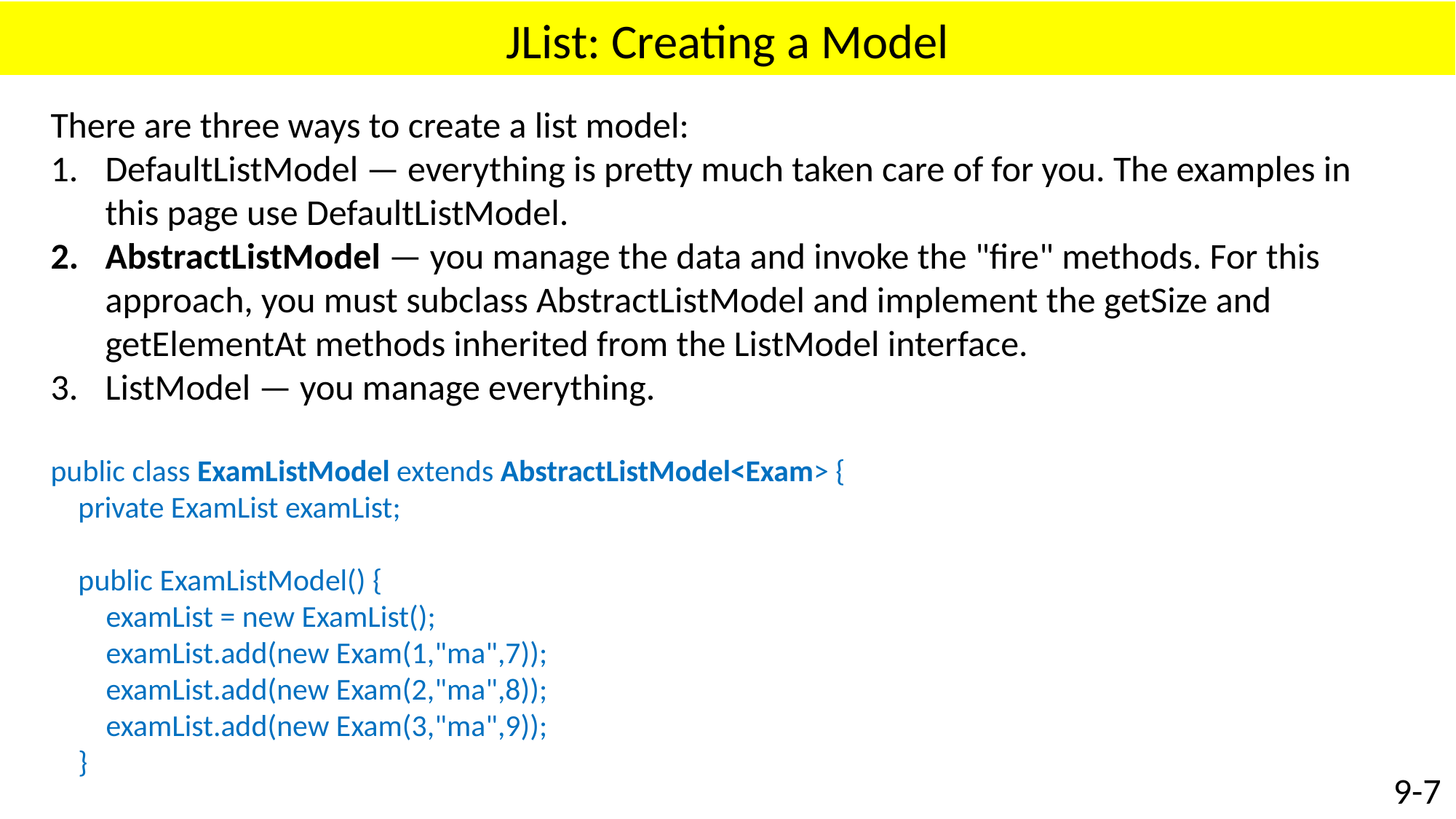

# JList: Creating a Model
There are three ways to create a list model:
DefaultListModel — everything is pretty much taken care of for you. The examples in this page use DefaultListModel.
AbstractListModel — you manage the data and invoke the "fire" methods. For this approach, you must subclass AbstractListModel and implement the getSize and getElementAt methods inherited from the ListModel interface.
ListModel — you manage everything.

public class ExamListModel extends AbstractListModel<Exam> {
    private ExamList examList;

    public ExamListModel() {
        examList = new ExamList();
        examList.add(new Exam(1,"ma",7));
        examList.add(new Exam(2,"ma",8));
        examList.add(new Exam(3,"ma",9));
    }
9-7